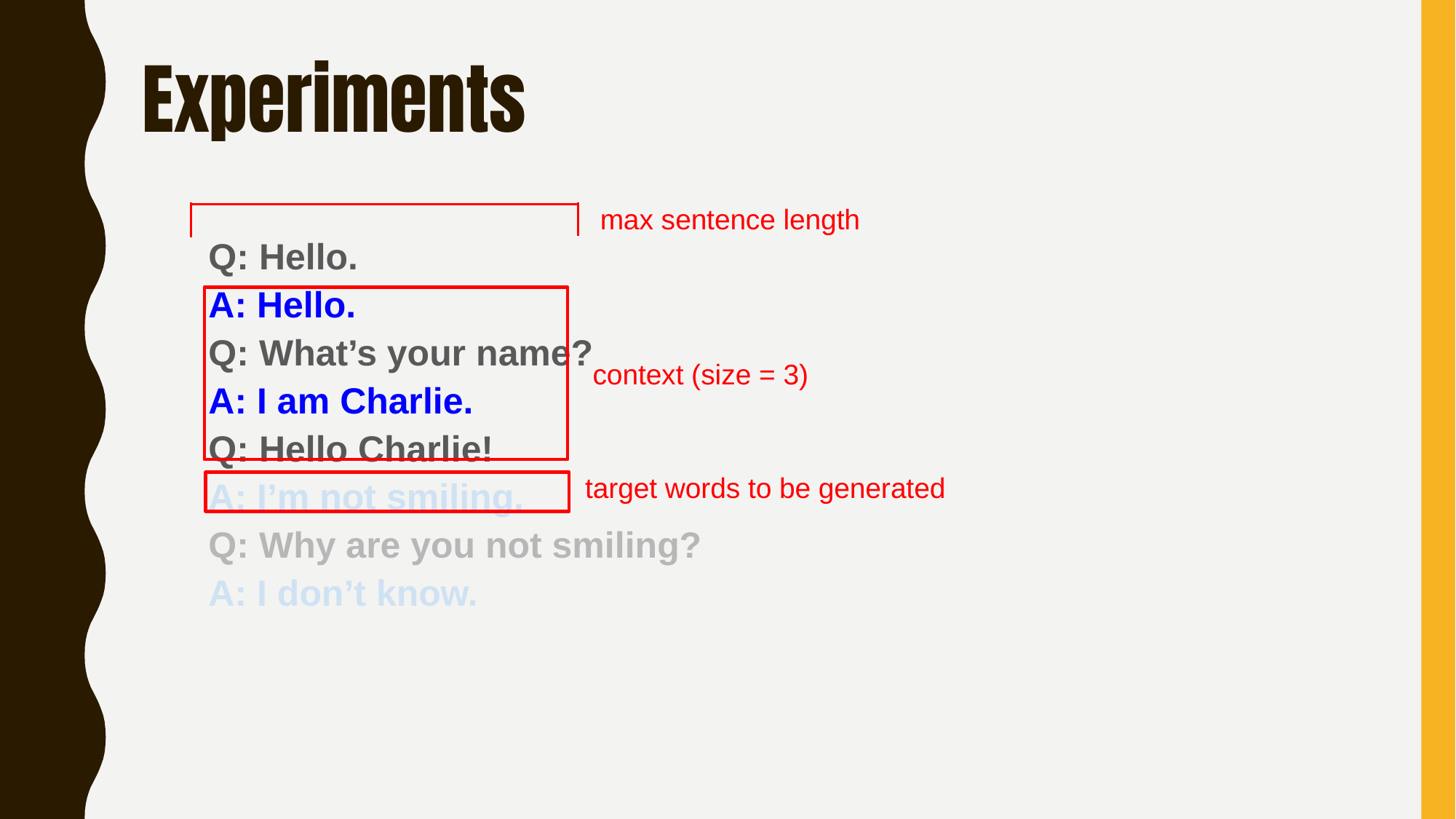

# Experiments
max sentence length
Q: Hello.
A: Hello.
Q: What’s your name?
A: I am Charlie.
Q: Hello Charlie!
A: I’m not smiling.
Q: Why are you not smiling?
A: I don’t know.

context (size = 3)
target words to be generated